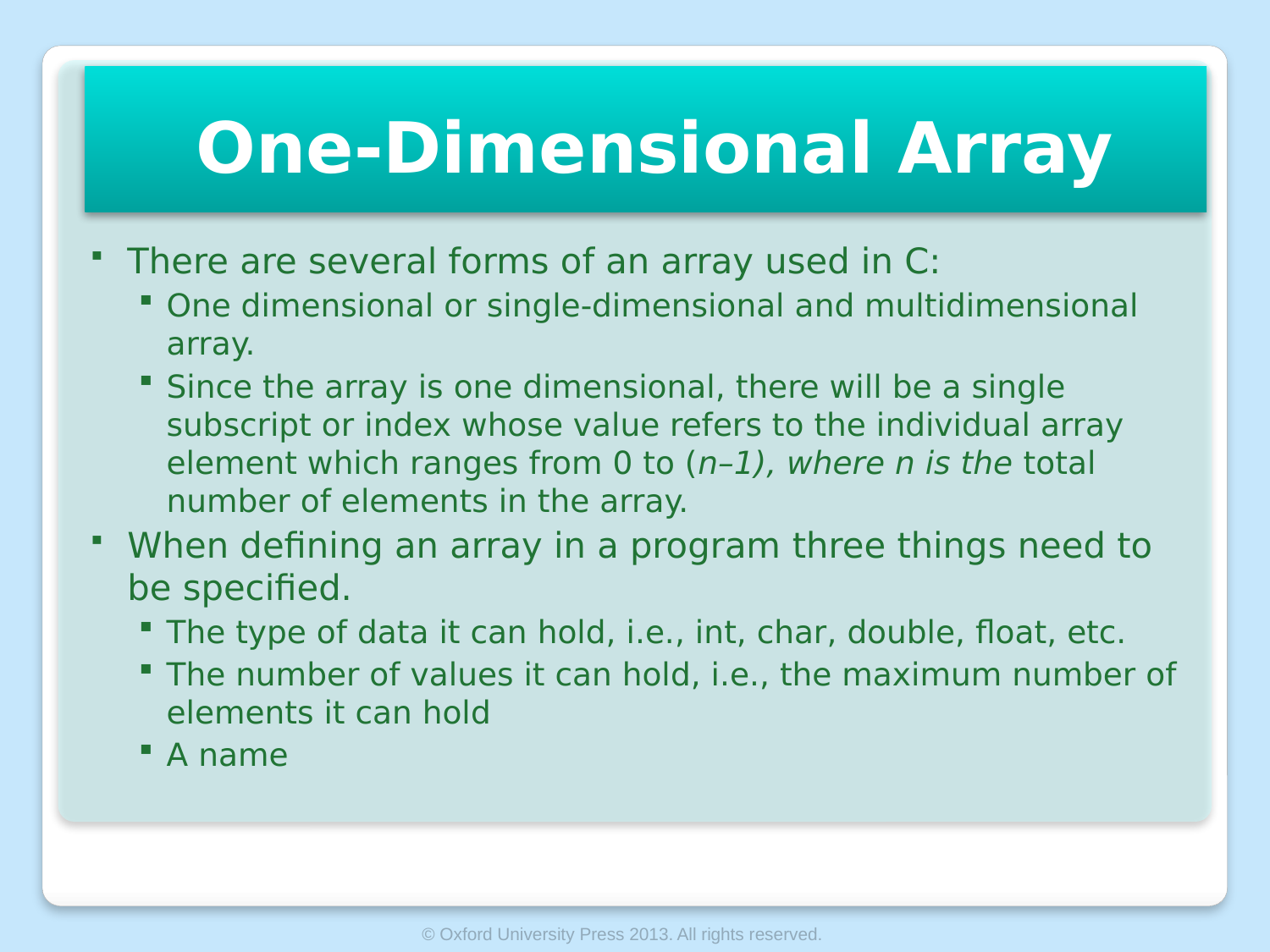

# One-Dimensional Array
There are several forms of an array used in C:
One dimensional or single-dimensional and multidimensional array.
Since the array is one dimensional, there will be a single subscript or index whose value refers to the individual array element which ranges from 0 to (n–1), where n is the total number of elements in the array.
When defining an array in a program three things need to be specified.
The type of data it can hold, i.e., int, char, double, float, etc.
The number of values it can hold, i.e., the maximum number of elements it can hold
A name
© Oxford University Press 2013. All rights reserved.